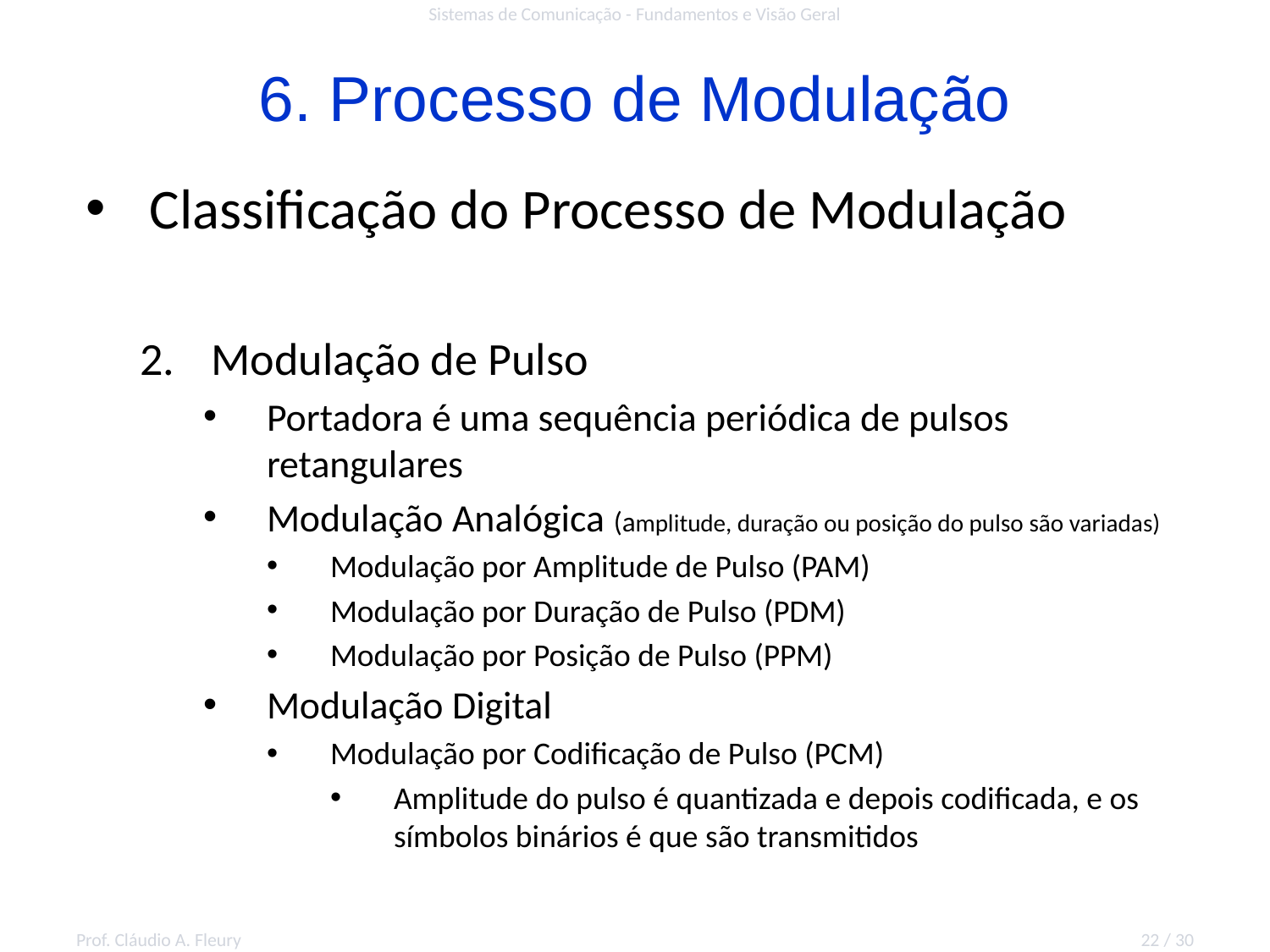

Sistemas de Comunicação - Fundamentos e Visão Geral
# 6. Processo de Modulação
Classificação do Processo de Modulação

Modulação de Pulso
Portadora é uma sequência periódica de pulsos retangulares
Modulação Analógica (amplitude, duração ou posição do pulso são variadas)
Modulação por Amplitude de Pulso (PAM)
Modulação por Duração de Pulso (PDM)
Modulação por Posição de Pulso (PPM)
Modulação Digital
Modulação por Codificação de Pulso (PCM)
Amplitude do pulso é quantizada e depois codificada, e os símbolos binários é que são transmitidos
Prof. Cláudio A. Fleury
22 / 30